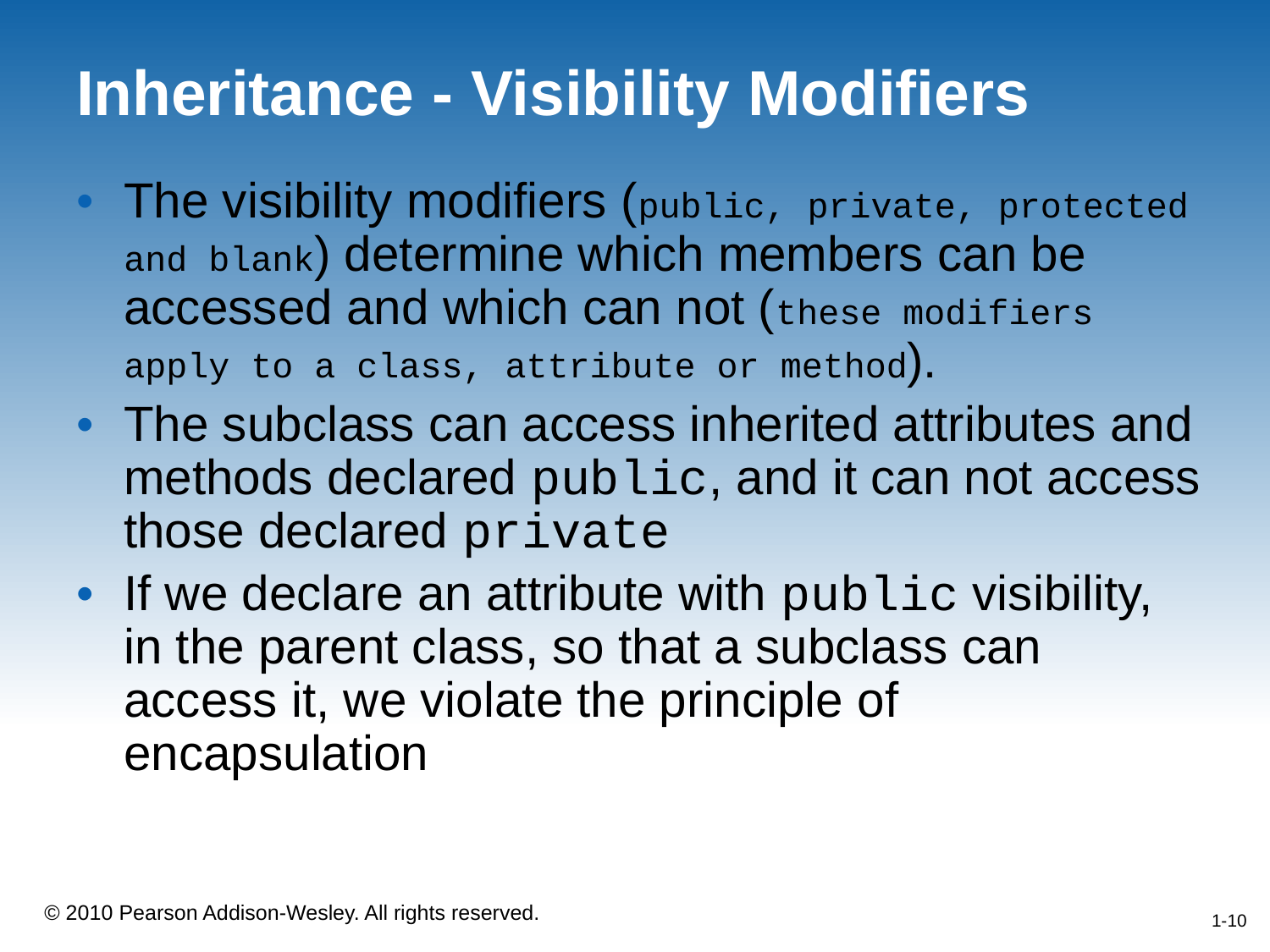

# Inheritance - Visibility Modifiers
The visibility modifiers (public, private, protected and blank) determine which members can be accessed and which can not (these modifiers apply to a class, attribute or method).
The subclass can access inherited attributes and methods declared public, and it can not access those declared private
If we declare an attribute with public visibility, in the parent class, so that a subclass can access it, we violate the principle of encapsulation

1-10